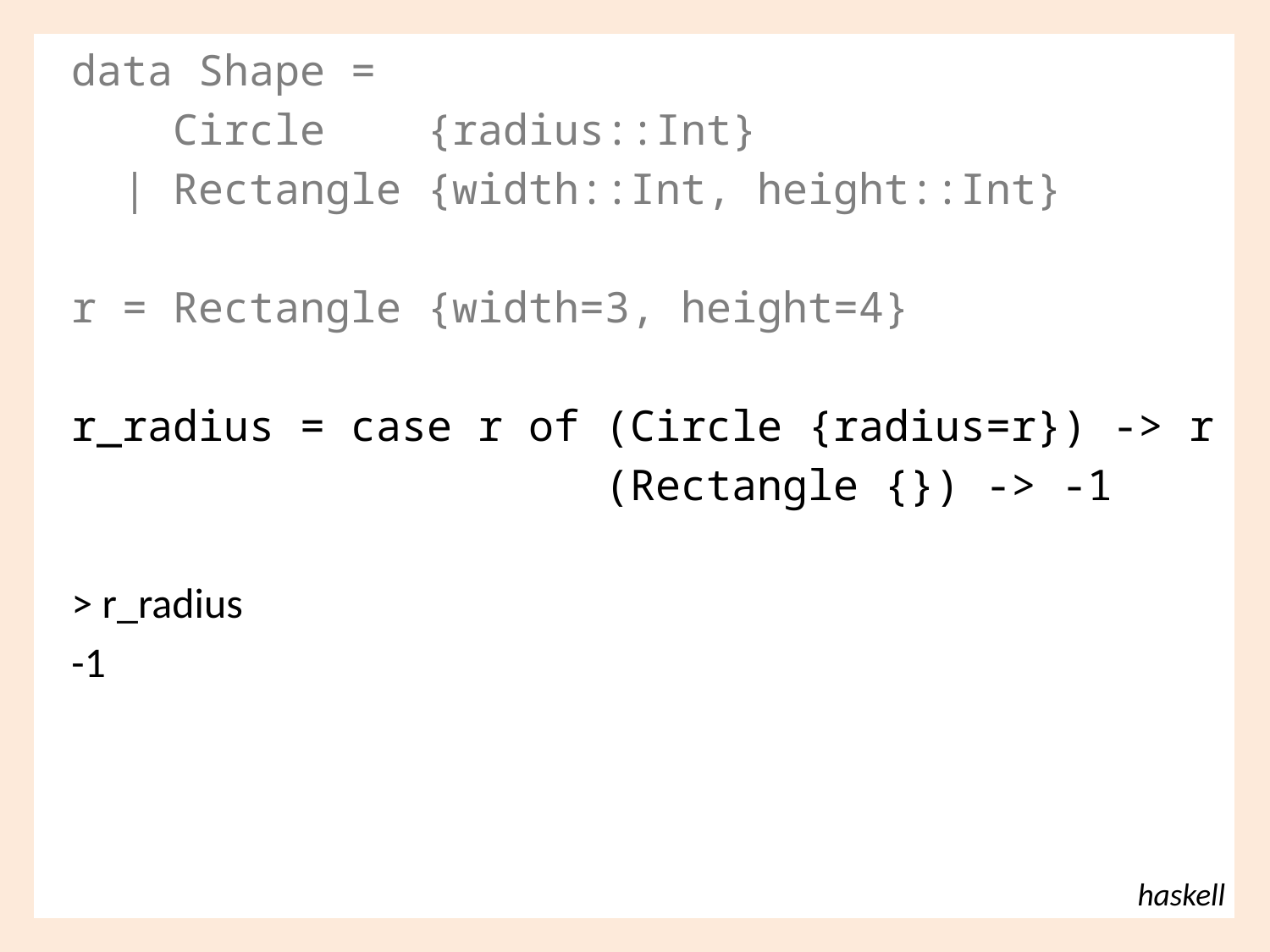

data Shape =
    Circle    {radius::Int}
  | Rectangle {width::Int, height::Int}

r = Rectangle {width=3, height=4}

r_radius = case r of (Circle {radius=r}) -> r
                     (Rectangle {}) -> -1

> r_radius
-1
haskell